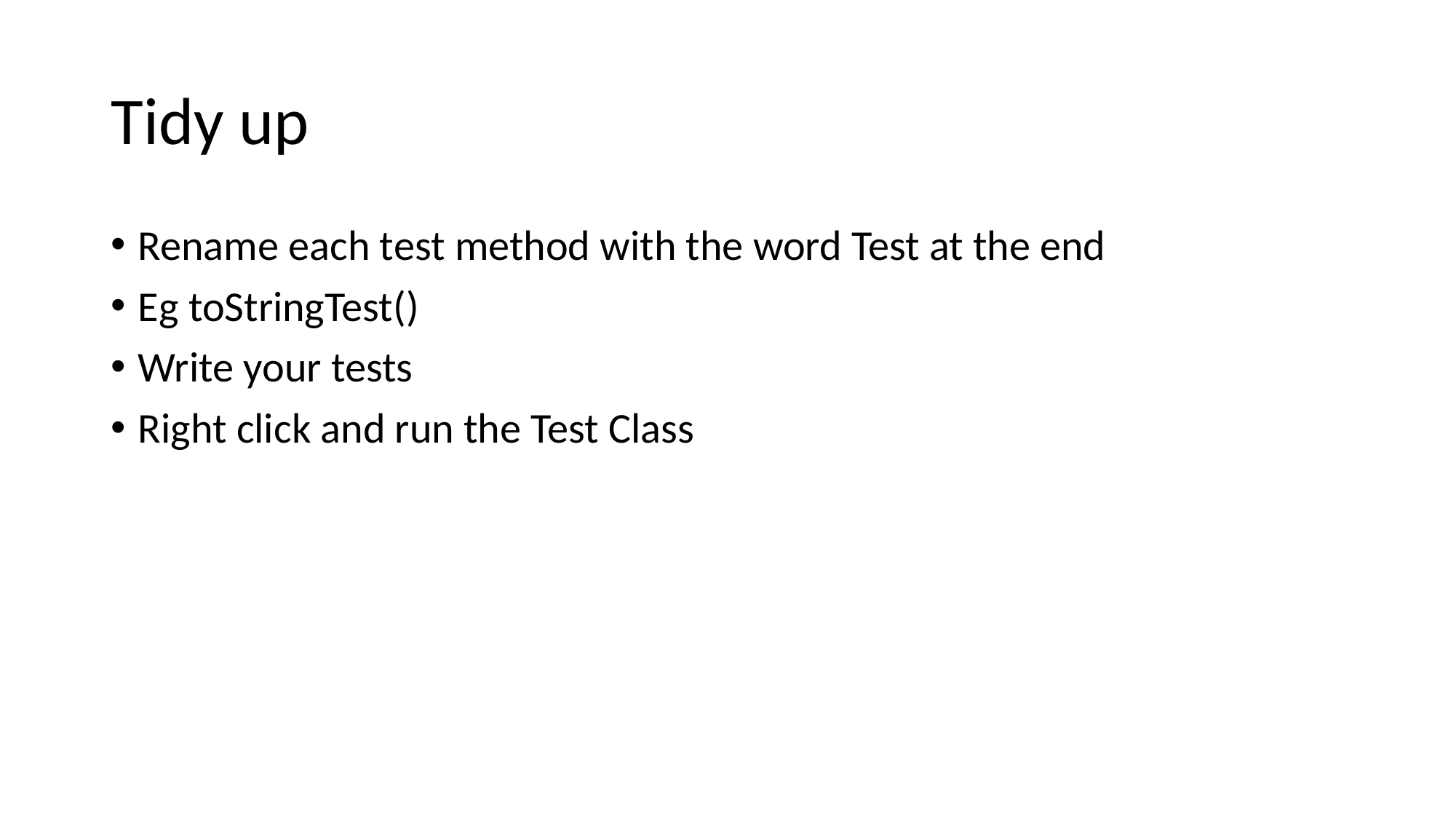

# Tidy up
Rename each test method with the word Test at the end
Eg toStringTest()
Write your tests
Right click and run the Test Class